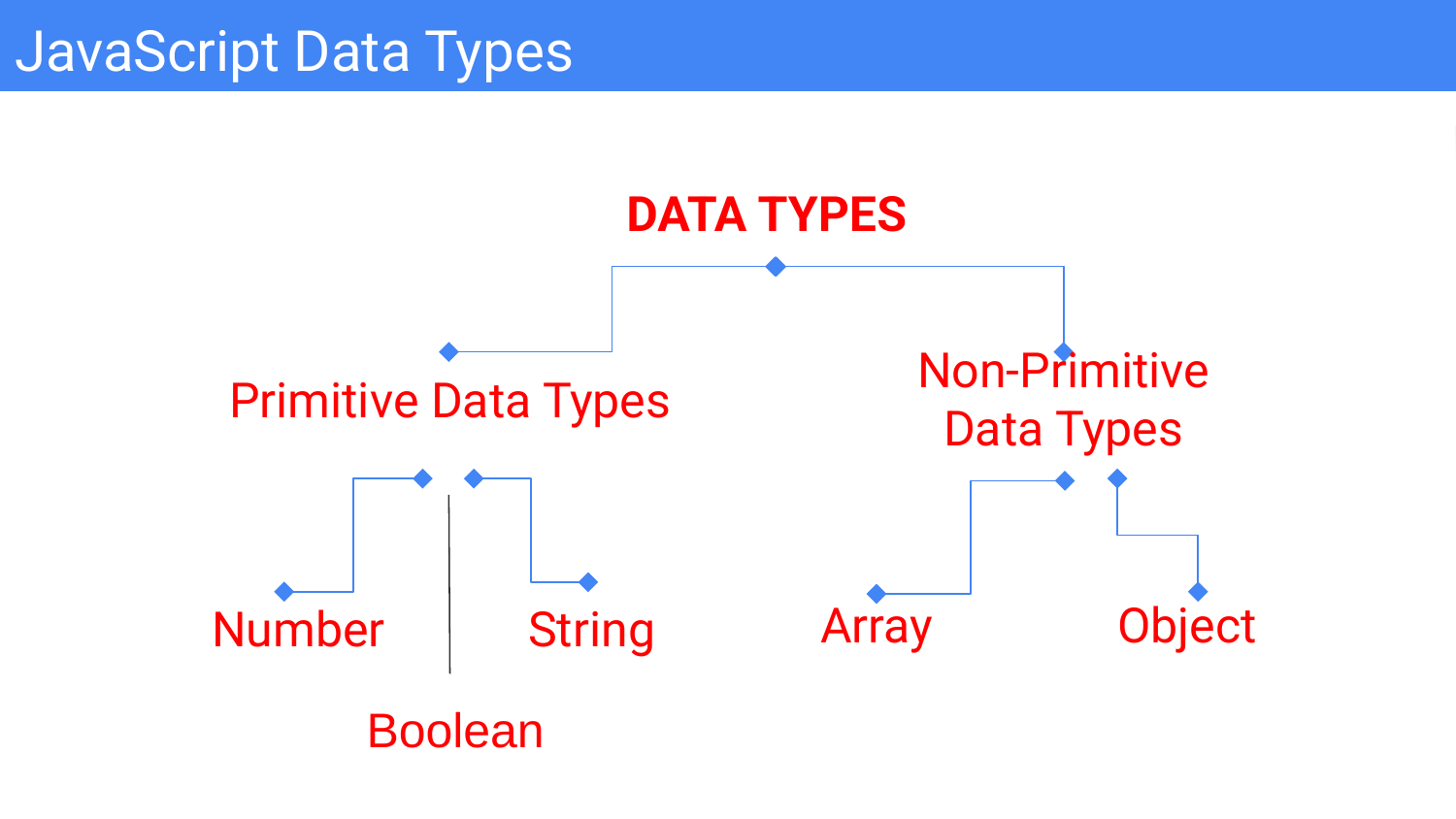

JavaScript Data Types

DATA TYPES
Primitive Data Types
Non-Primitive
Data Types

Array
Object
Number
String
Boolean